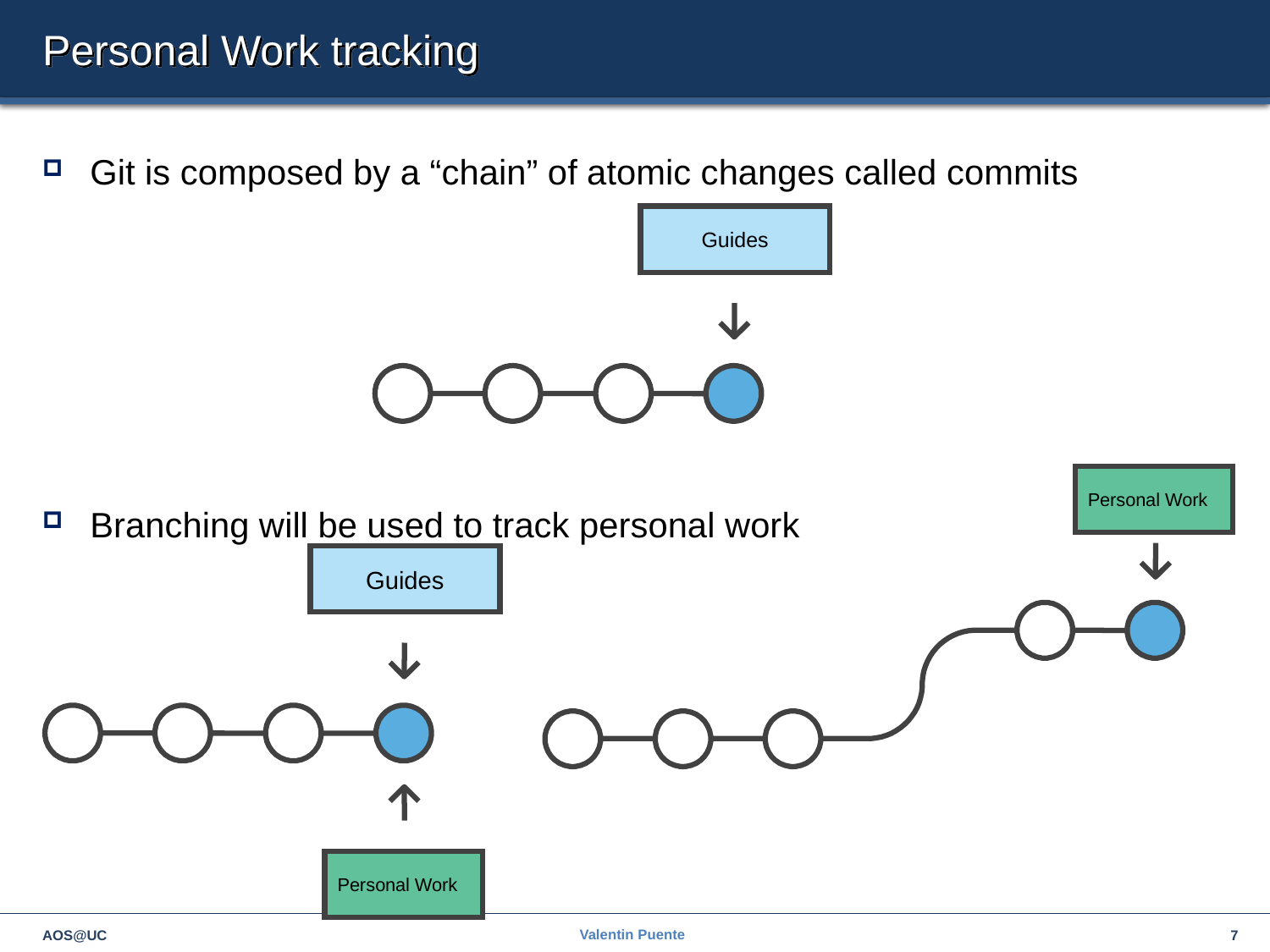

# Personal Work tracking
Git is composed by a “chain” of atomic changes called commits

Branching will be used to track personal work

Guides

Personal Work

Guides

Personal Work
AOS@UC
Valentin Puente
7